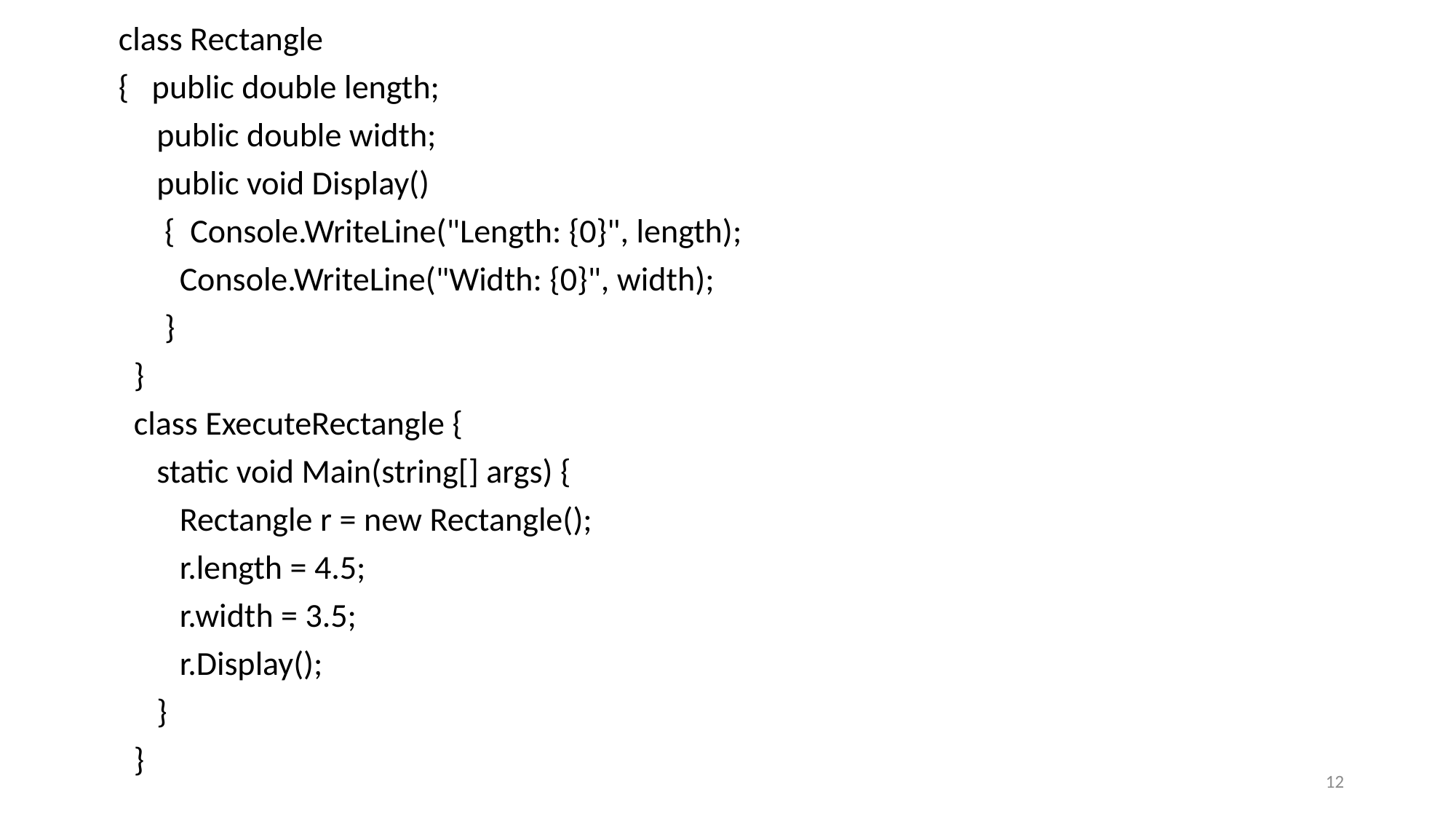

class Rectangle
 {   public double length;
      public double width;
      public void Display()
       {  Console.WriteLine("Length: {0}", length);
         Console.WriteLine("Width: {0}", width);
       }
   }
   class ExecuteRectangle {
      static void Main(string[] args) {
         Rectangle r = new Rectangle();
         r.length = 4.5;
         r.width = 3.5;
         r.Display();
      }
   }
12